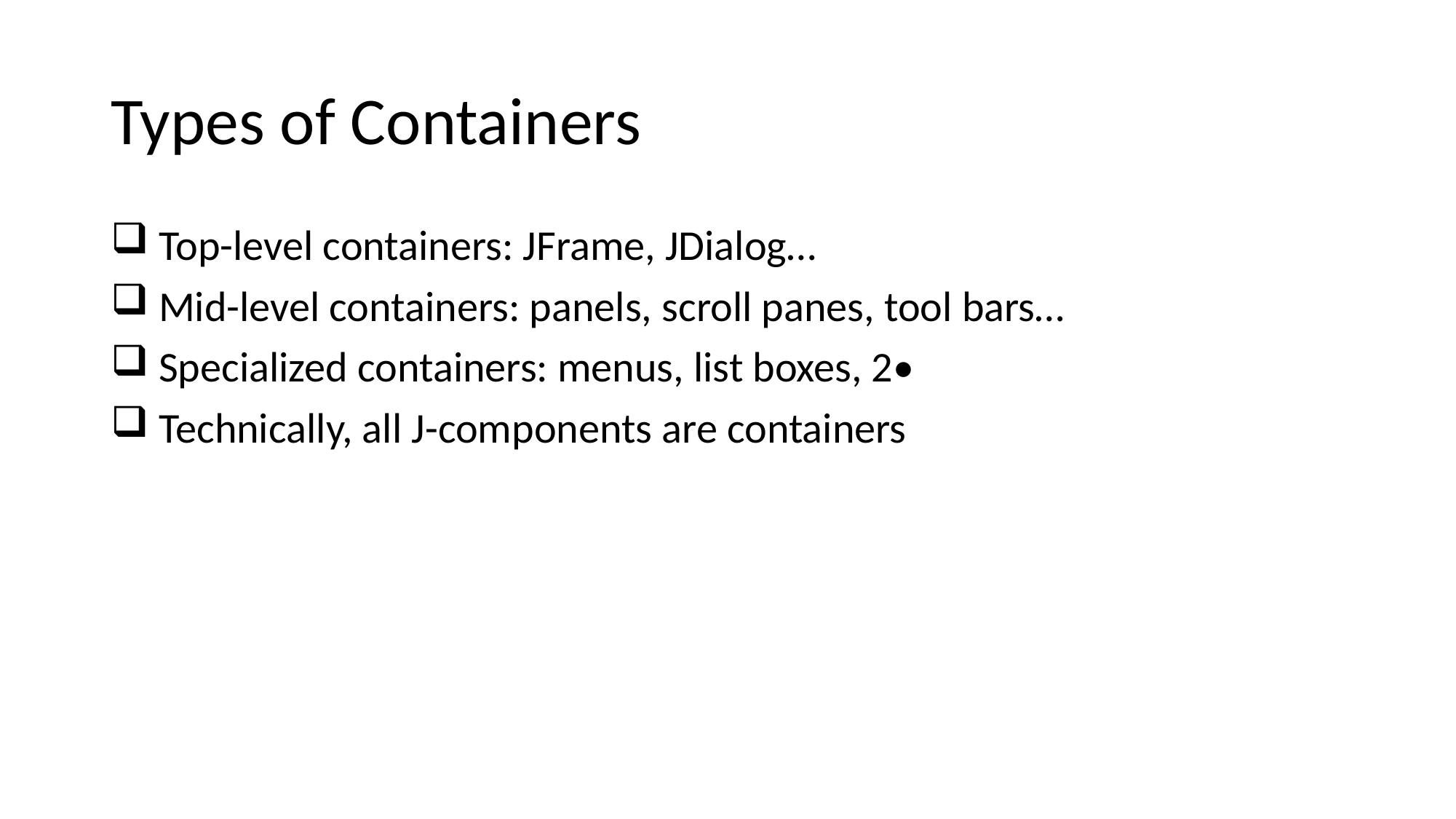

# Types of Containers
 Top-level containers: JFrame, JDialog…
 Mid-level containers: panels, scroll panes, tool bars…
 Specialized containers: menus, list boxes, 2•
 Technically, all J-components are containers